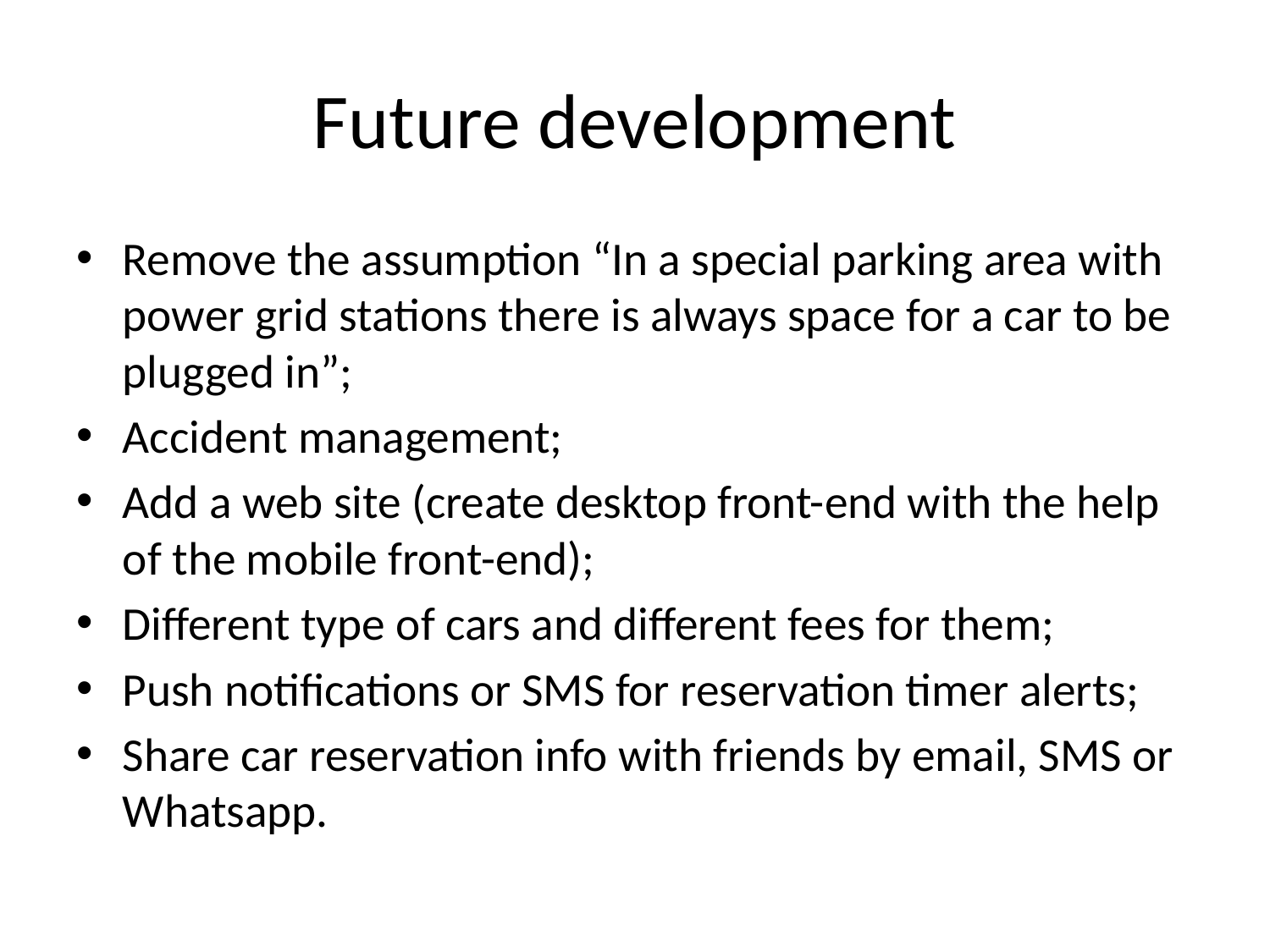

# Future development
Remove the assumption “In a special parking area with power grid stations there is always space for a car to be plugged in”;
Accident management;
Add a web site (create desktop front-end with the help of the mobile front-end);
Different type of cars and different fees for them;
Push notifications or SMS for reservation timer alerts;
Share car reservation info with friends by email, SMS or Whatsapp.